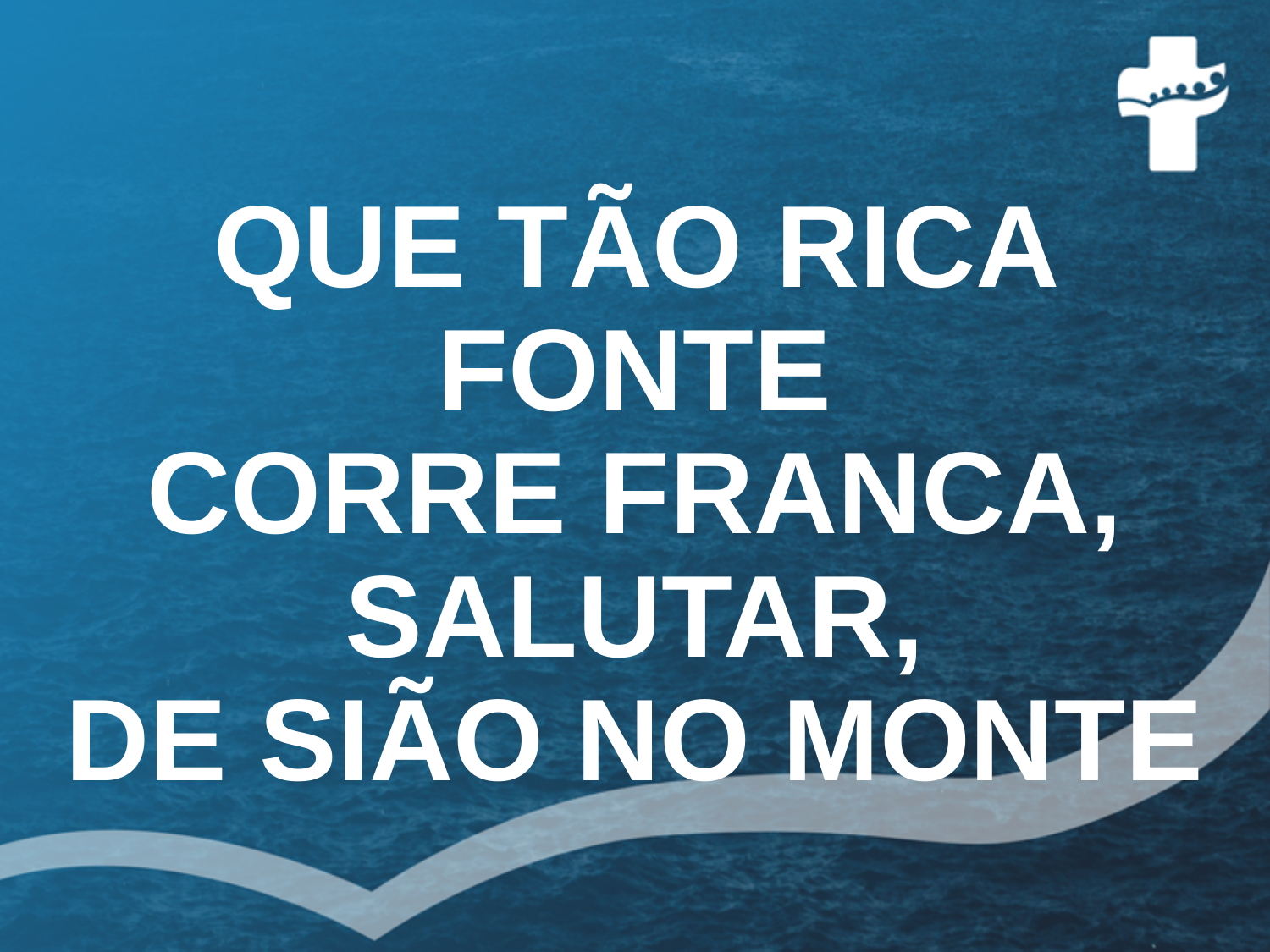

# QUE TÃO RICA FONTE CORRE FRANCA, SALUTAR, DE SIÃO NO MONTE